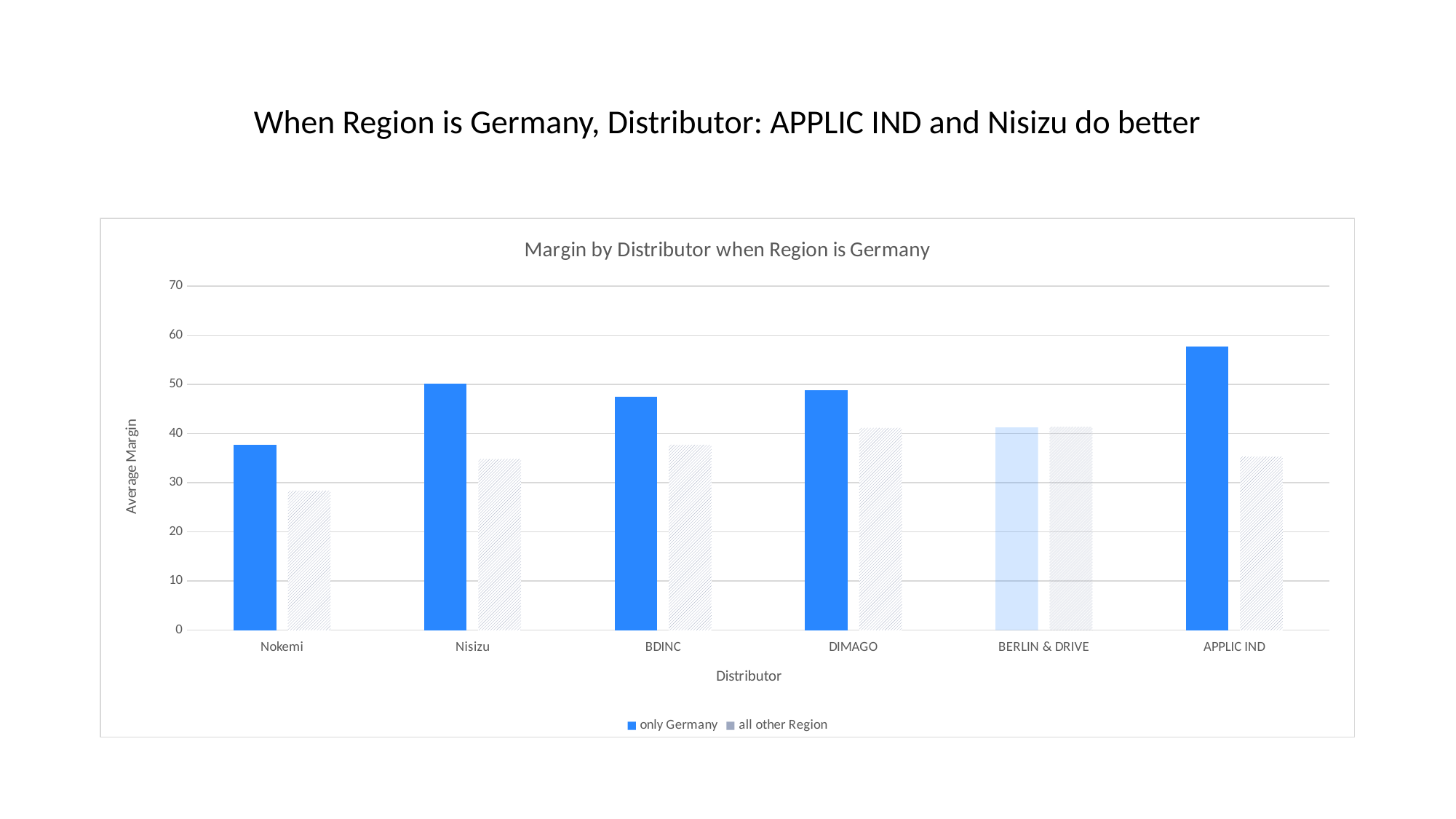

# When Region is Germany, Distributor: APPLIC IND and Nisizu do better

### Chart: Margin by Distributor when Region is Germany

| Category |  |  |
|---|---|---|
| Nokemi | 37.78 | 28.39 |
| Nisizu | 50.17 | 34.83 |
| BDINC | 47.5 | 37.74 |
| DIMAGO | 48.89 | 41.16 |
| BERLIN & DRIVE | 41.26 | 41.39 |
| APPLIC IND | 57.73 | 35.32 |